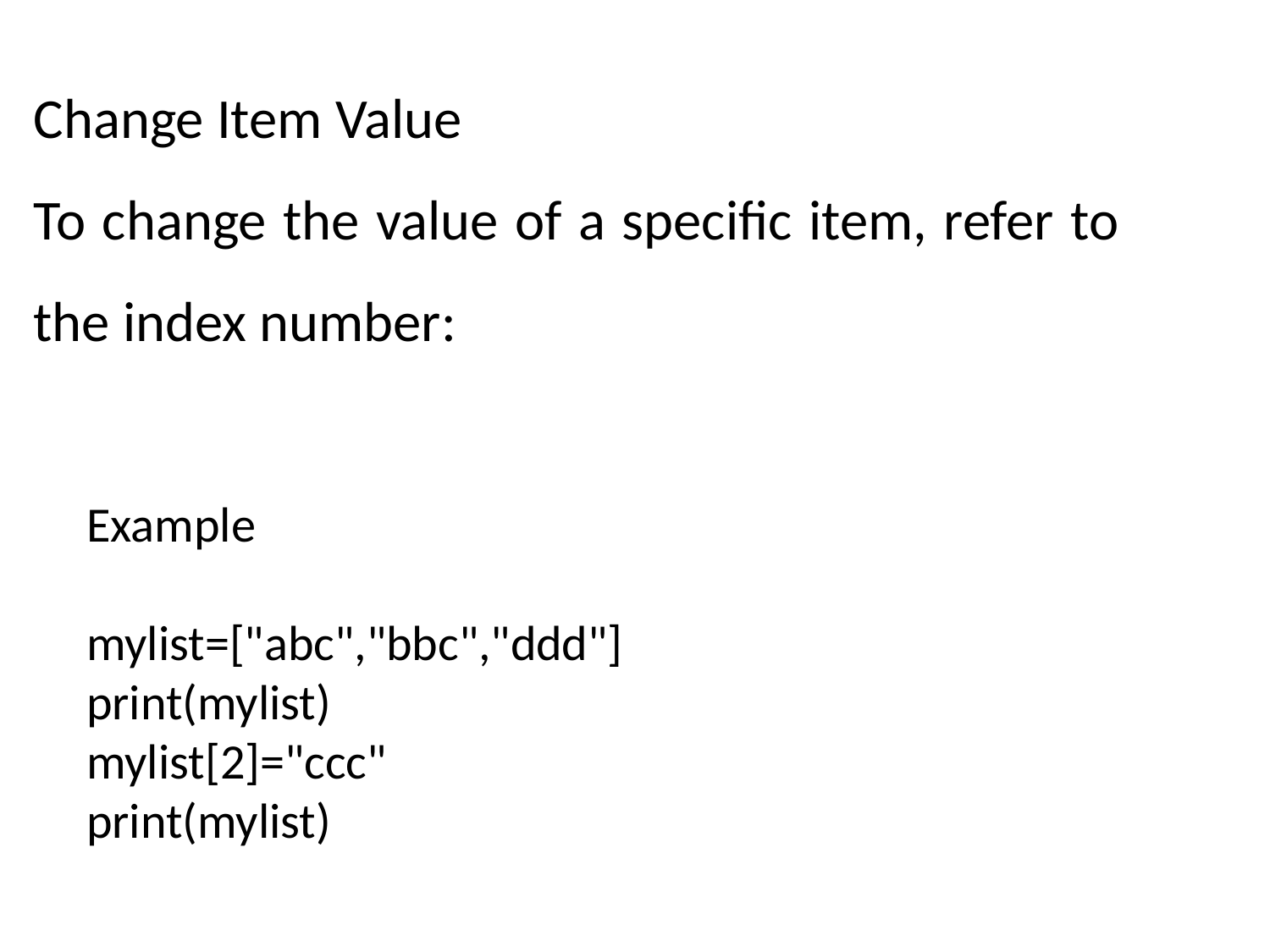

Change Item Value
To change the value of a specific item, refer to the index number:
Example

mylist=["abc","bbc","ddd"]
print(mylist)
mylist[2]="ccc"
print(mylist)